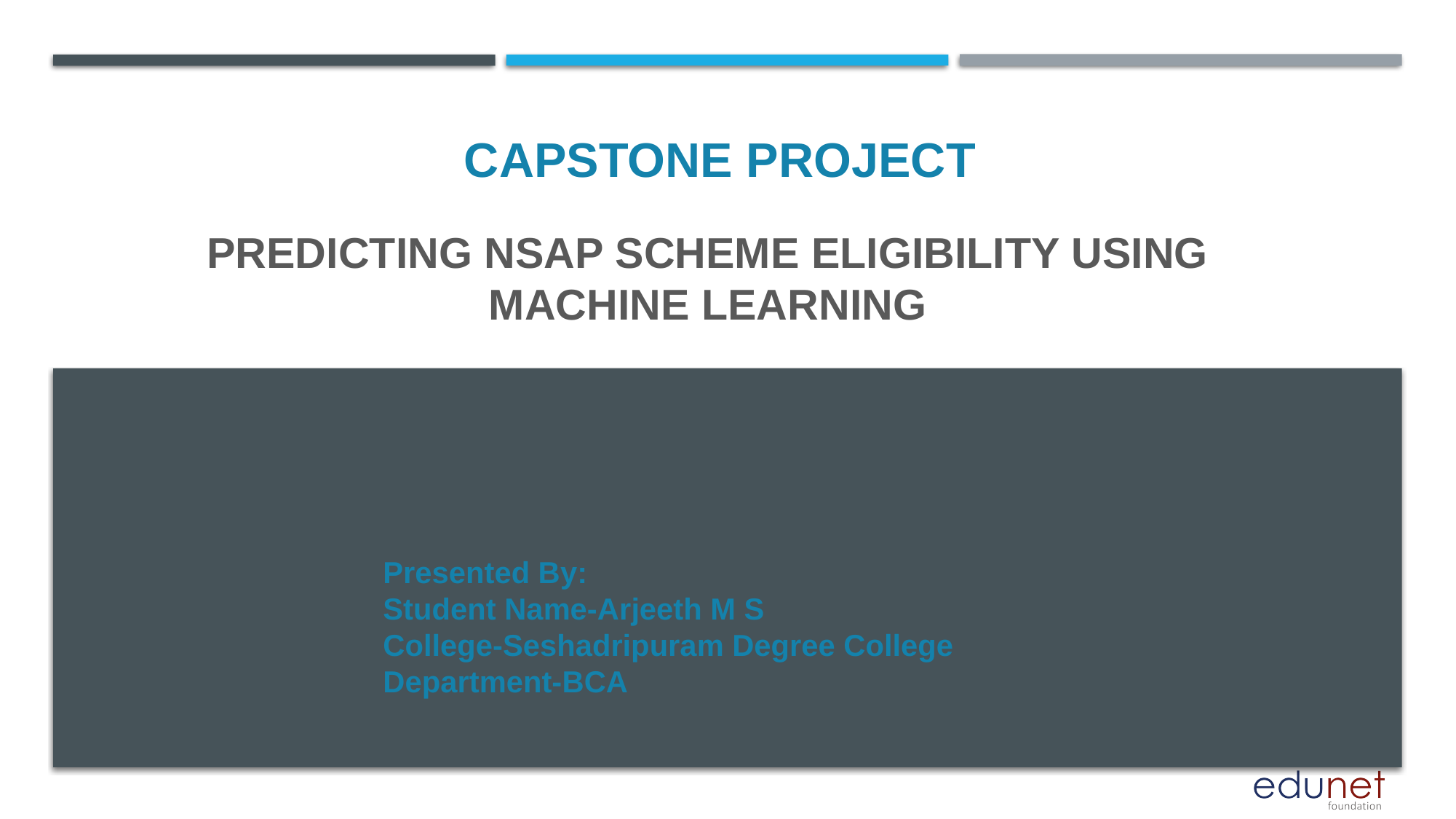

CAPSTONE PROJECT
# Predicting NSAP Scheme Eligibility Using Machine Learning
Presented By:
Student Name-Arjeeth M S
College-Seshadripuram Degree College
Department-BCA